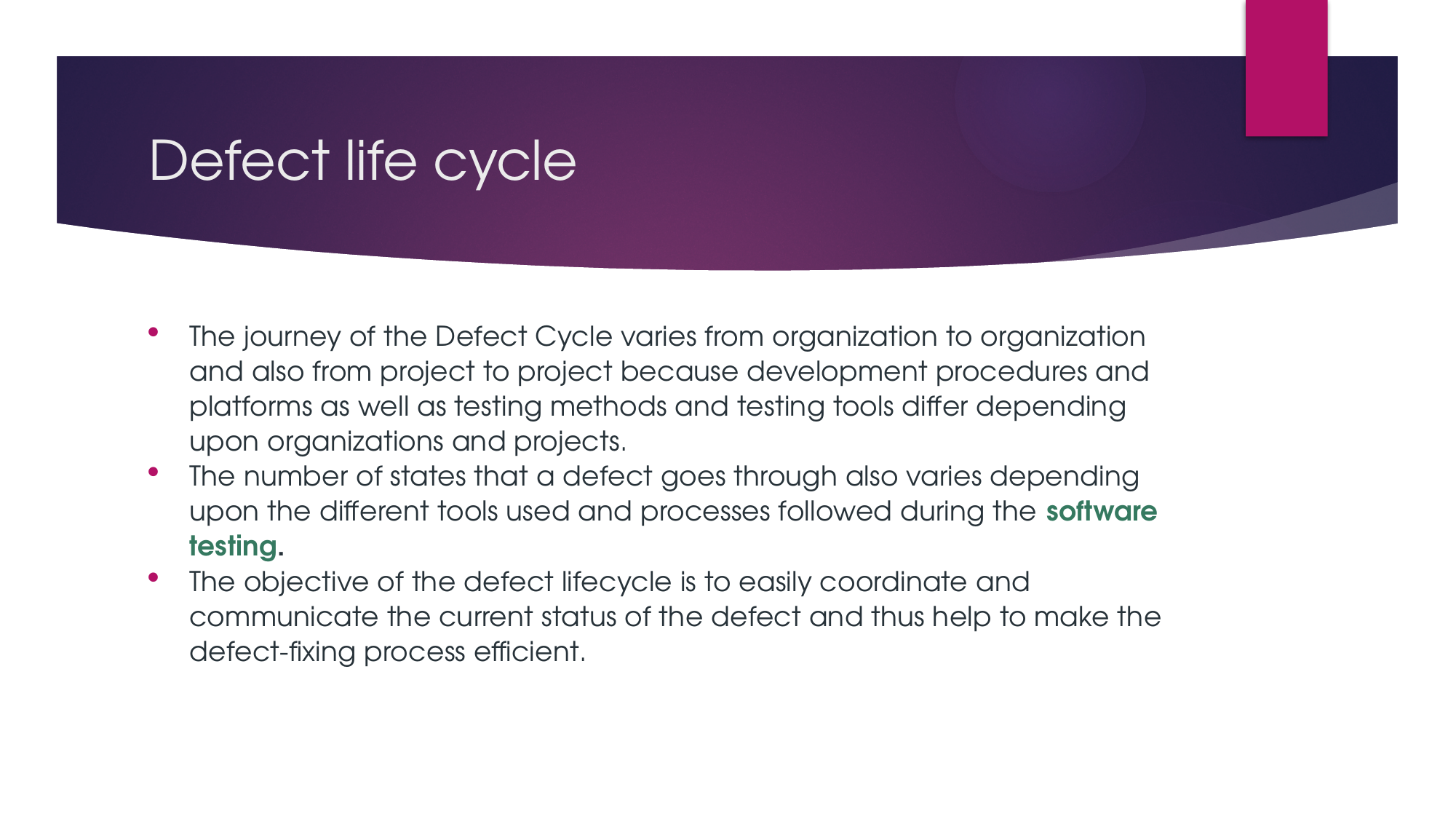

# Defect life cycle
The journey of the Defect Cycle varies from organization to organization and also from project to project because development procedures and platforms as well as testing methods and testing tools differ depending upon organizations and projects.
The number of states that a defect goes through also varies depending upon the different tools used and processes followed during the software testing.
The objective of the defect lifecycle is to easily coordinate and communicate the current status of the defect and thus help to make the defect-fixing process efficient.